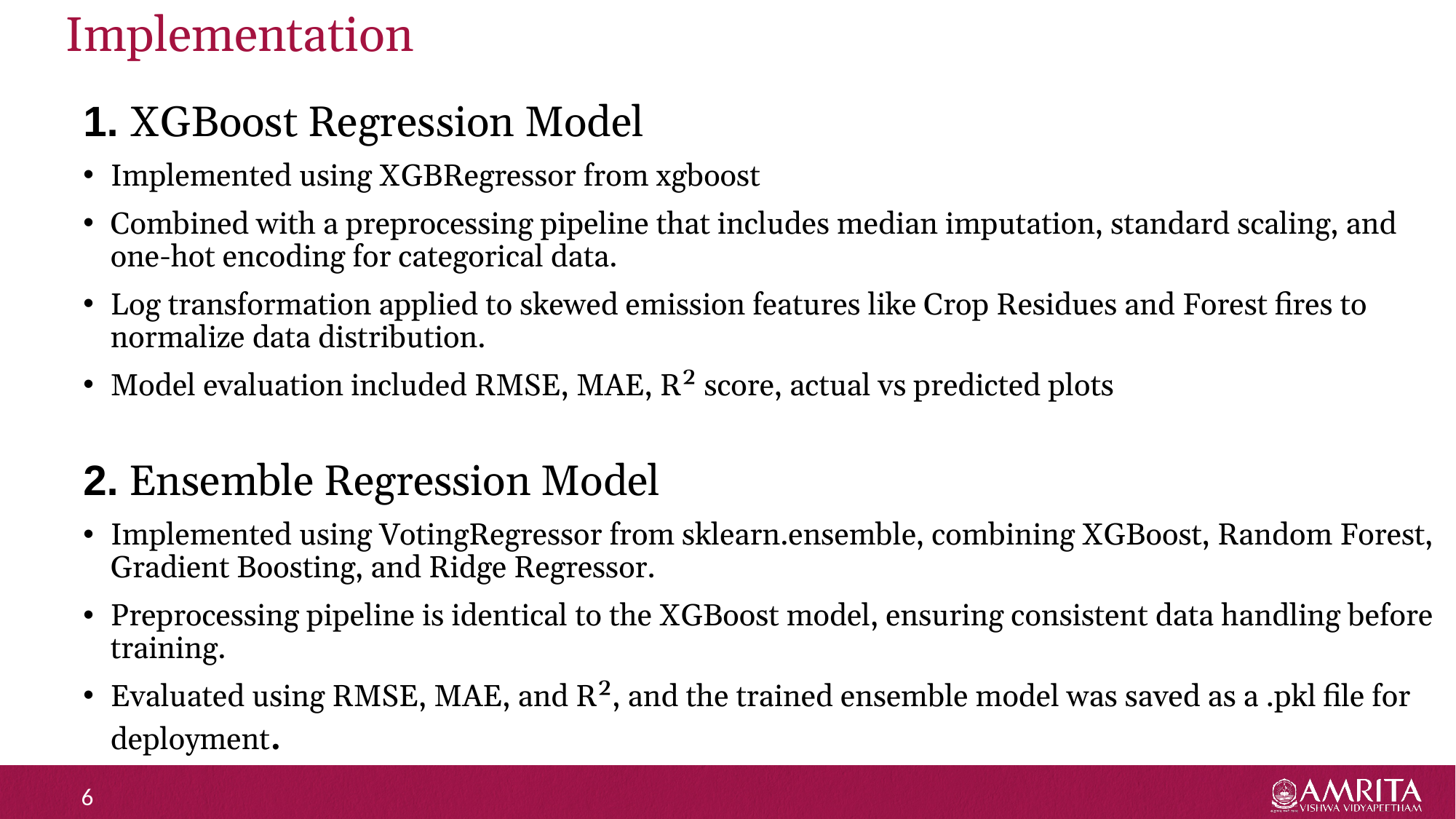

# Implementation
1. XGBoost Regression Model
Implemented using XGBRegressor from xgboost
Combined with a preprocessing pipeline that includes median imputation, standard scaling, and one-hot encoding for categorical data.
Log transformation applied to skewed emission features like Crop Residues and Forest fires to normalize data distribution.
Model evaluation included RMSE, MAE, R² score, actual vs predicted plots

2. Ensemble Regression Model
Implemented using VotingRegressor from sklearn.ensemble, combining XGBoost, Random Forest, Gradient Boosting, and Ridge Regressor.
Preprocessing pipeline is identical to the XGBoost model, ensuring consistent data handling before training.
Evaluated using RMSE, MAE, and R², and the trained ensemble model was saved as a .pkl file for deployment.

6